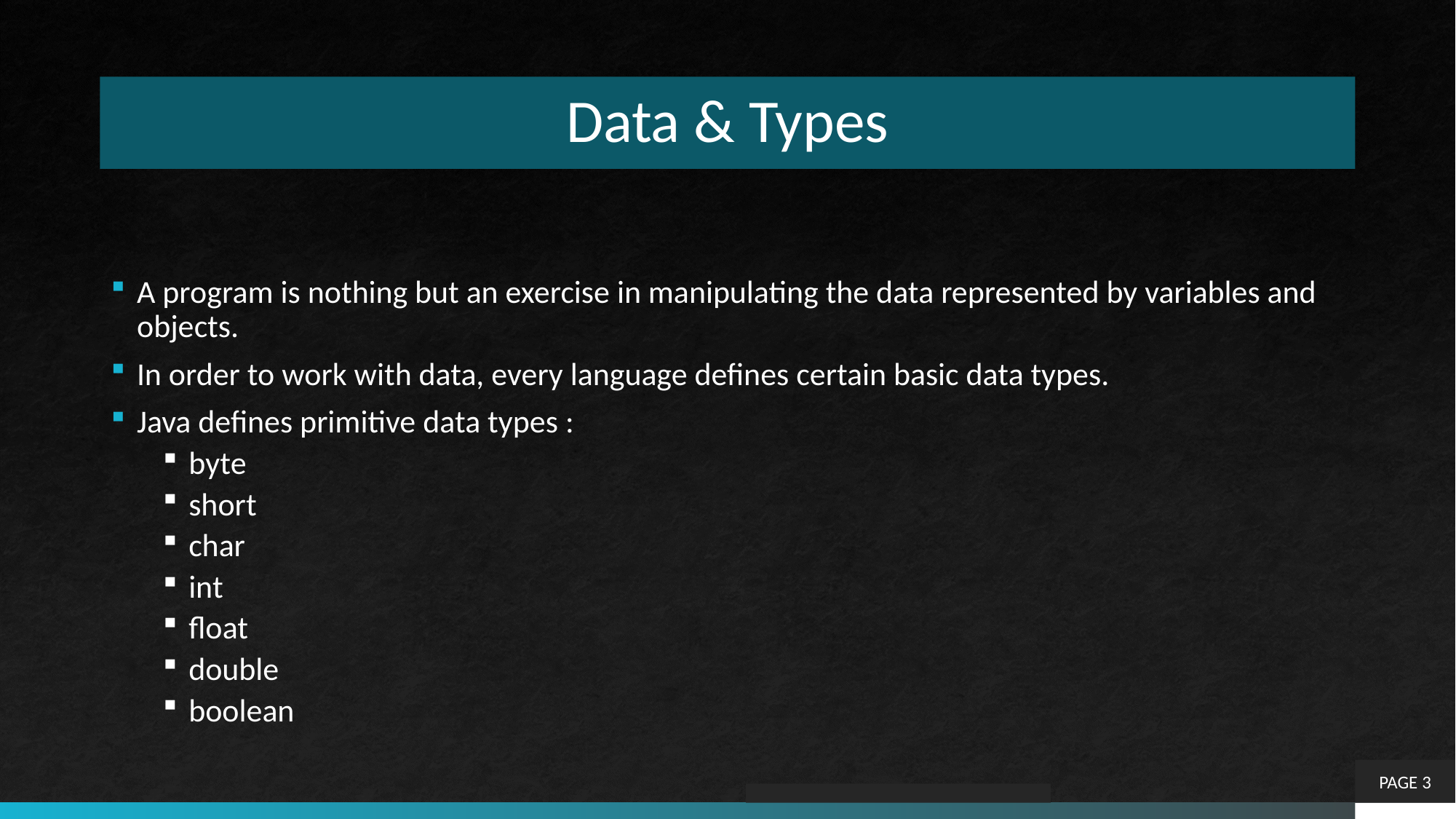

# Data & Types

A program is nothing but an exercise in manipulating the data represented by variables and objects.
In order to work with data, every language defines certain basic data types.
Java defines primitive data types :
byte
short
char
int
float
double
boolean

PAGE 3